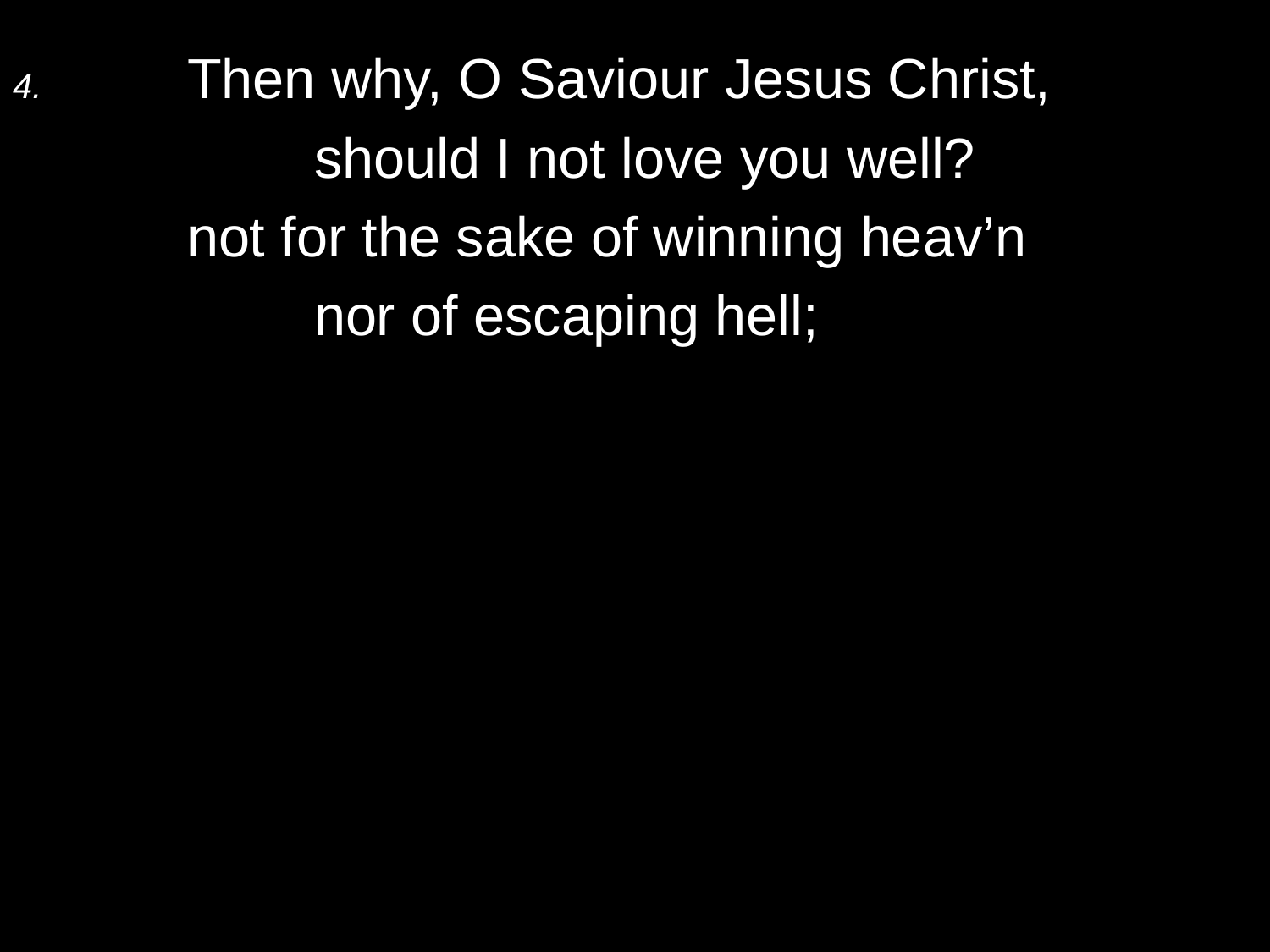

4.	Then why, O Saviour Jesus Christ,
		should I not love you well?
	not for the sake of winning heav’n
		nor of escaping hell;